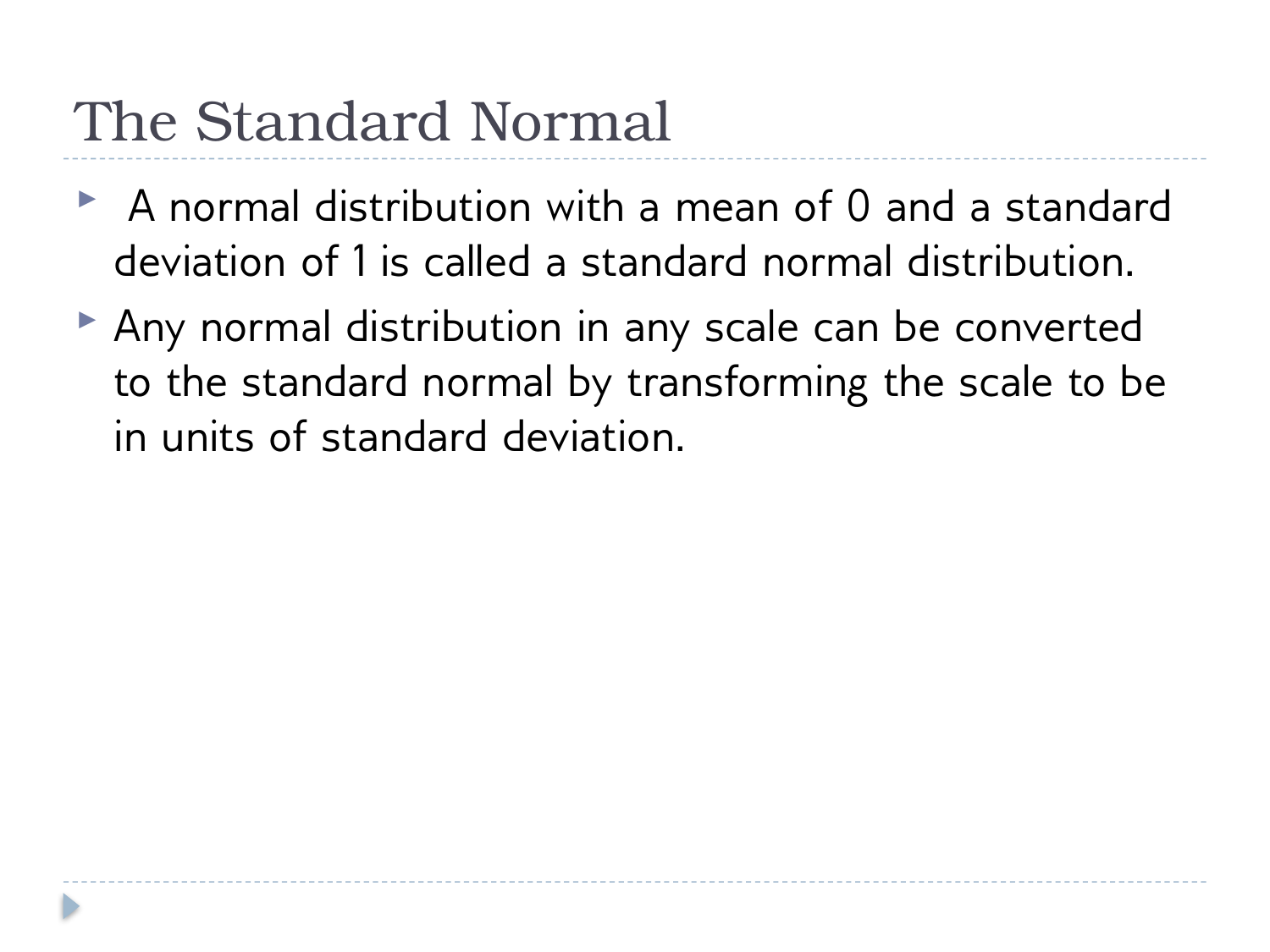

# The Standard Normal
 A normal distribution with a mean of 0 and a standard deviation of 1 is called a standard normal distribution.
Any normal distribution in any scale can be converted to the standard normal by transforming the scale to be in units of standard deviation.